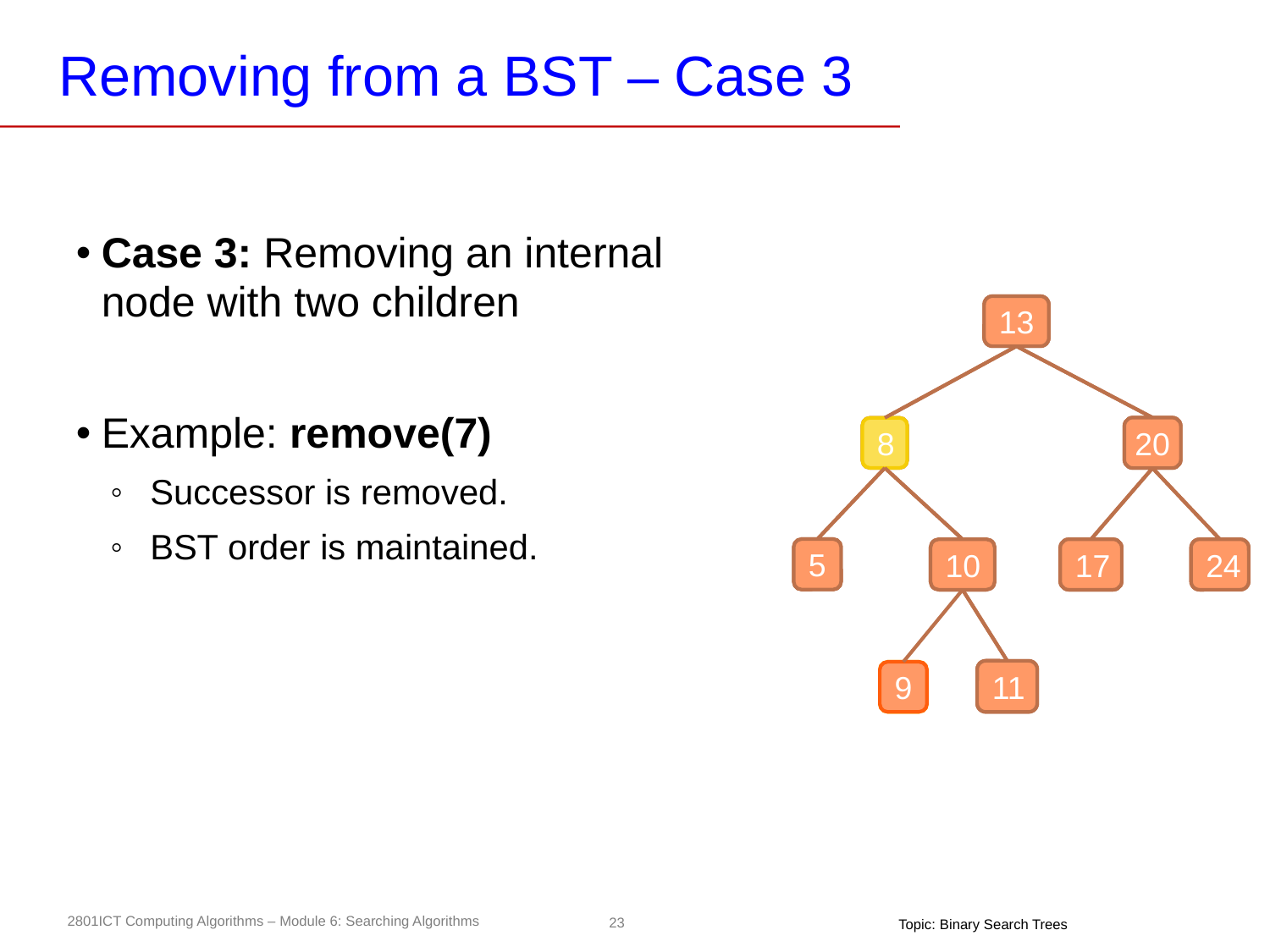

# Removing from a BST – Case 3
Case 3: Removing an internal node with two children

Example: remove(7)
Successor is removed.
BST order is maintained.

13
20
7
5
10
17
24
11
8
13
20
8
5
10
17
24
11
9
Topic: Binary Search Trees